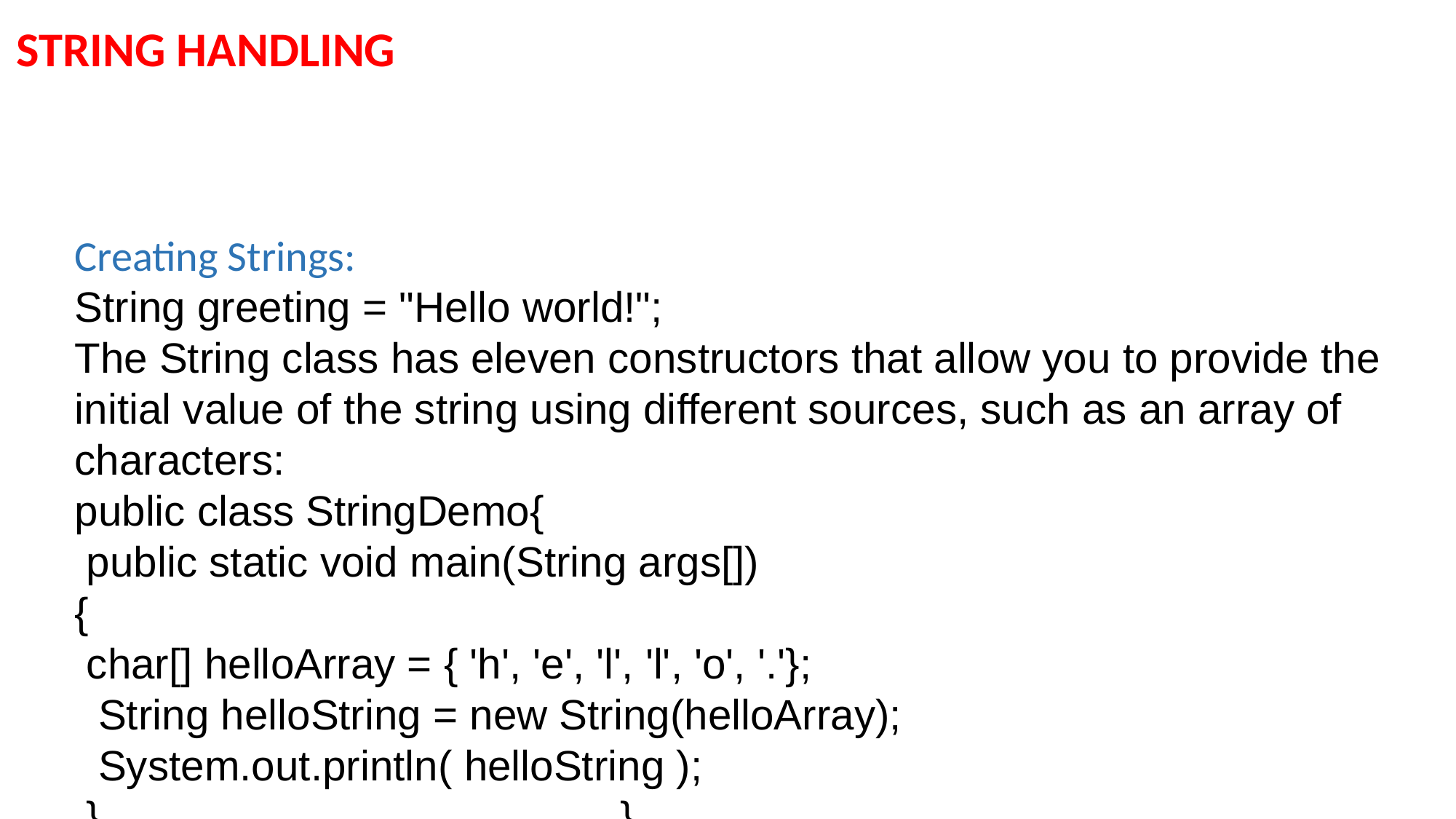

STRING HANDLING

Creating Strings:
String greeting = "Hello world!";
The String class has eleven constructors that allow you to provide the initial value of the string using different sources, such as an array of characters:
public class StringDemo{
 public static void main(String args[])
{
 char[] helloArray = { 'h', 'e', 'l', 'l', 'o', '.'};
  String helloString = new String(helloArray);
  System.out.println( helloString );
 }					}